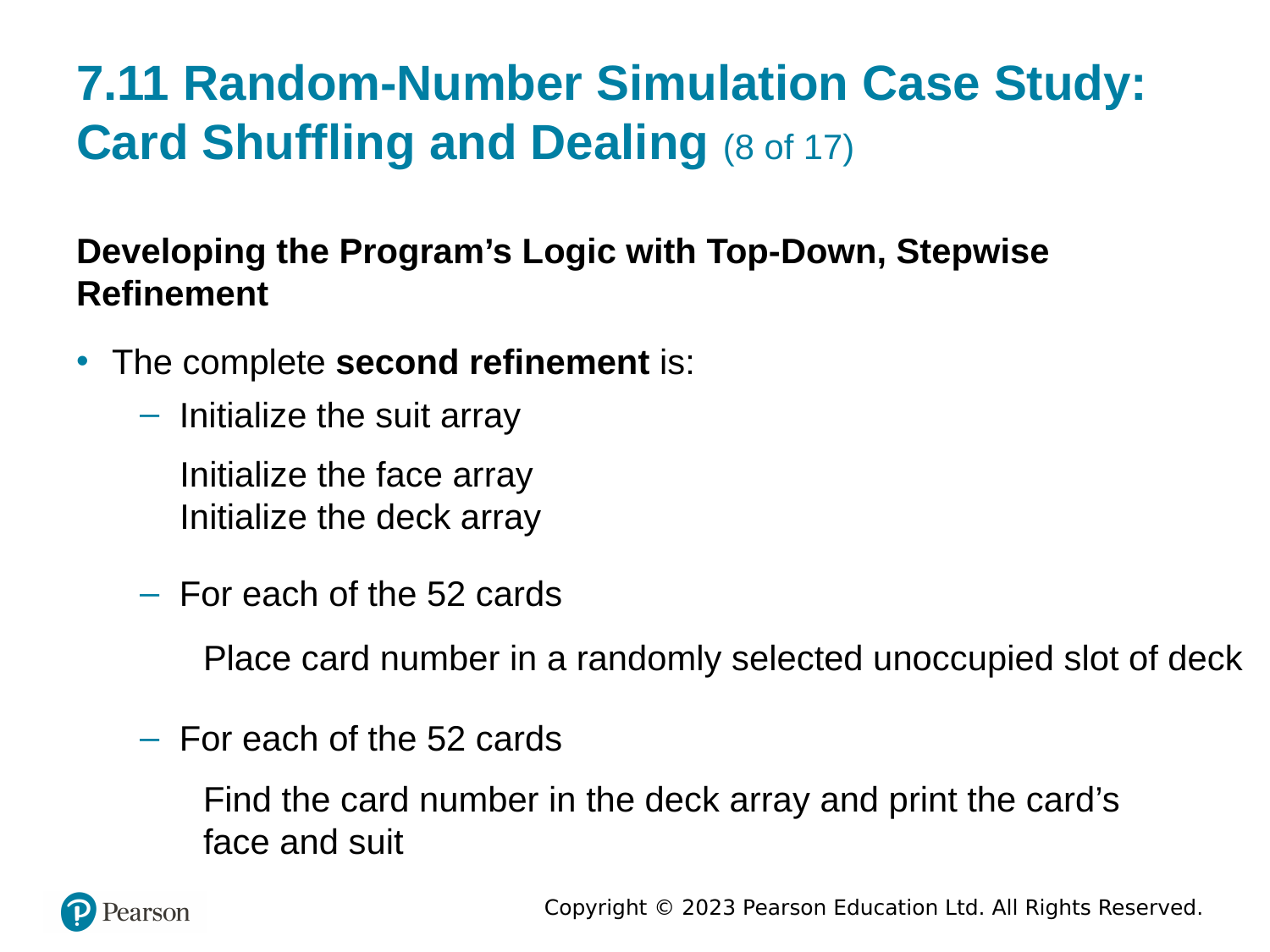

# 7.11 Random-Number Simulation Case Study: Card Shuffling and Dealing (8 of 17)
Developing the Program’s Logic with Top-Down, Stepwise Refinement
The complete second refinement is:
Initialize the suit array
Initialize the face array
Initialize the deck array
For each of the 52 cards
Place card number in a randomly selected unoccupied slot of deck
For each of the 52 cards
Find the card number in the deck array and print the card’s face and suit